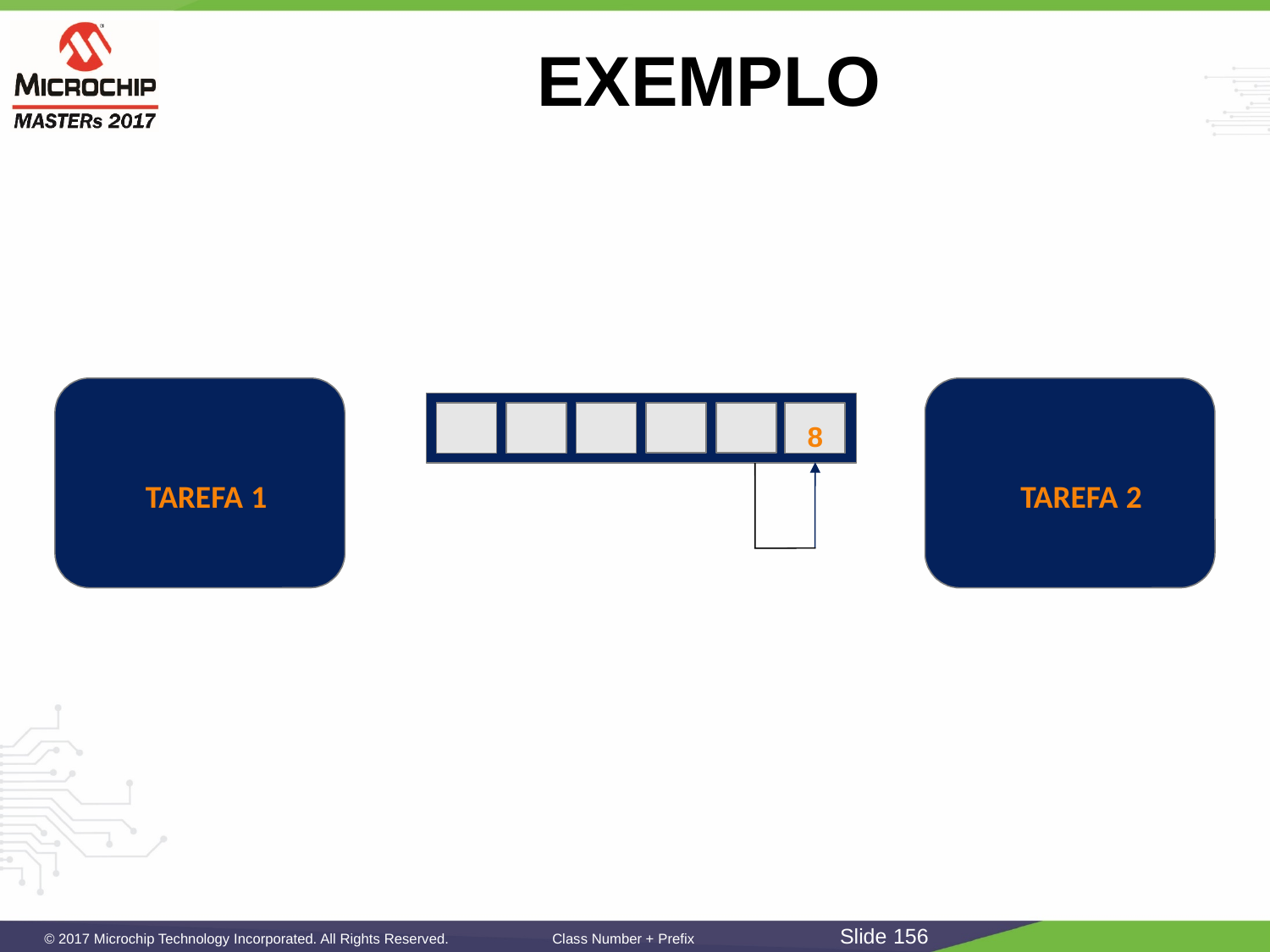

# EXEMPLO

8

TAREFA 1
TAREFA 2